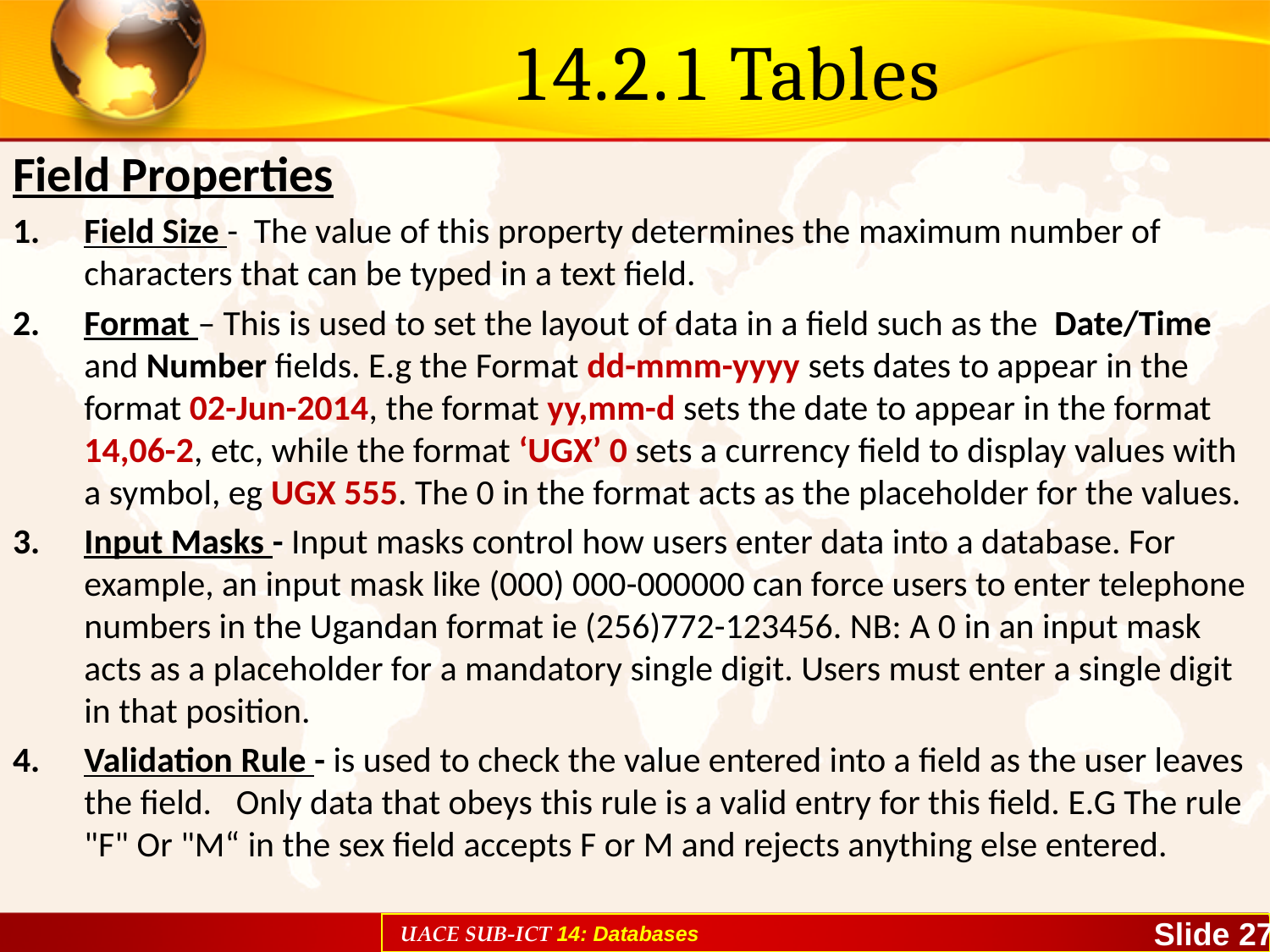

# 14.2.1 Tables
Field Properties
Field Size -  The value of this property determines the maximum number of characters that can be typed in a text field.
Format – This is used to set the layout of data in a field such as the  Date/Time and Number fields. E.g the Format dd-mmm-yyyy sets dates to appear in the format 02-Jun-2014, the format yy,mm-d sets the date to appear in the format 14,06-2, etc, while the format ‘UGX’ 0 sets a currency field to display values with a symbol, eg UGX 555. The 0 in the format acts as the placeholder for the values.
Input Masks - Input masks control how users enter data into a database. For example, an input mask like (000) 000-000000 can force users to enter telephone numbers in the Ugandan format ie (256)772-123456. NB: A 0 in an input mask acts as a placeholder for a mandatory single digit. Users must enter a single digit in that position.
Validation Rule - is used to check the value entered into a field as the user leaves the field.   Only data that obeys this rule is a valid entry for this field. E.G The rule "F" Or "M“ in the sex field accepts F or M and rejects anything else entered.